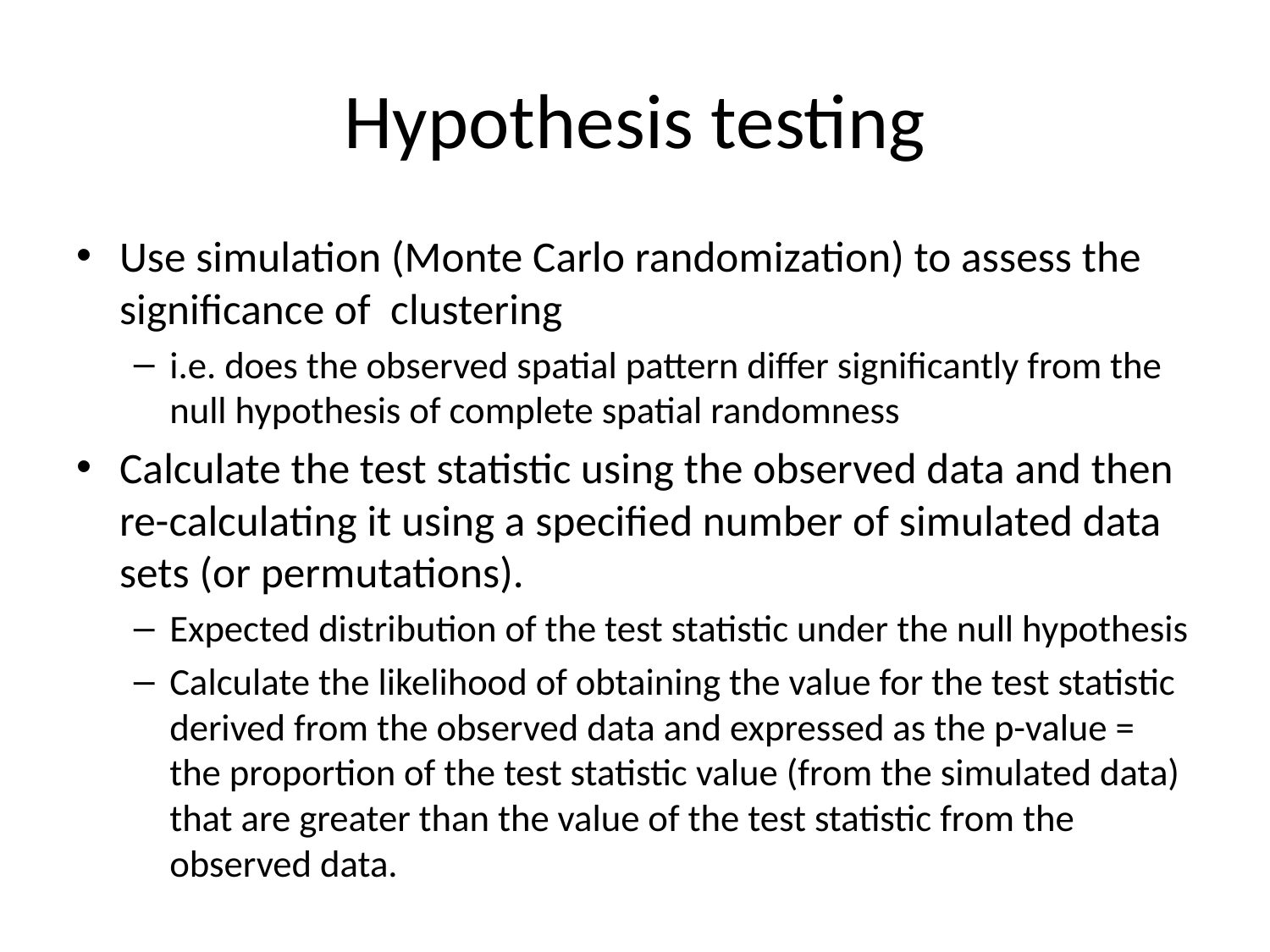

# Hypothesis testing
Use simulation (Monte Carlo randomization) to assess the significance of  clustering
i.e. does the observed spatial pattern differ significantly from the null hypothesis of complete spatial randomness
Calculate the test statistic using the observed data and then re-calculating it using a specified number of simulated data sets (or permutations).
Expected distribution of the test statistic under the null hypothesis
Calculate the likelihood of obtaining the value for the test statistic derived from the observed data and expressed as the p-value = the proportion of the test statistic value (from the simulated data) that are greater than the value of the test statistic from the observed data.